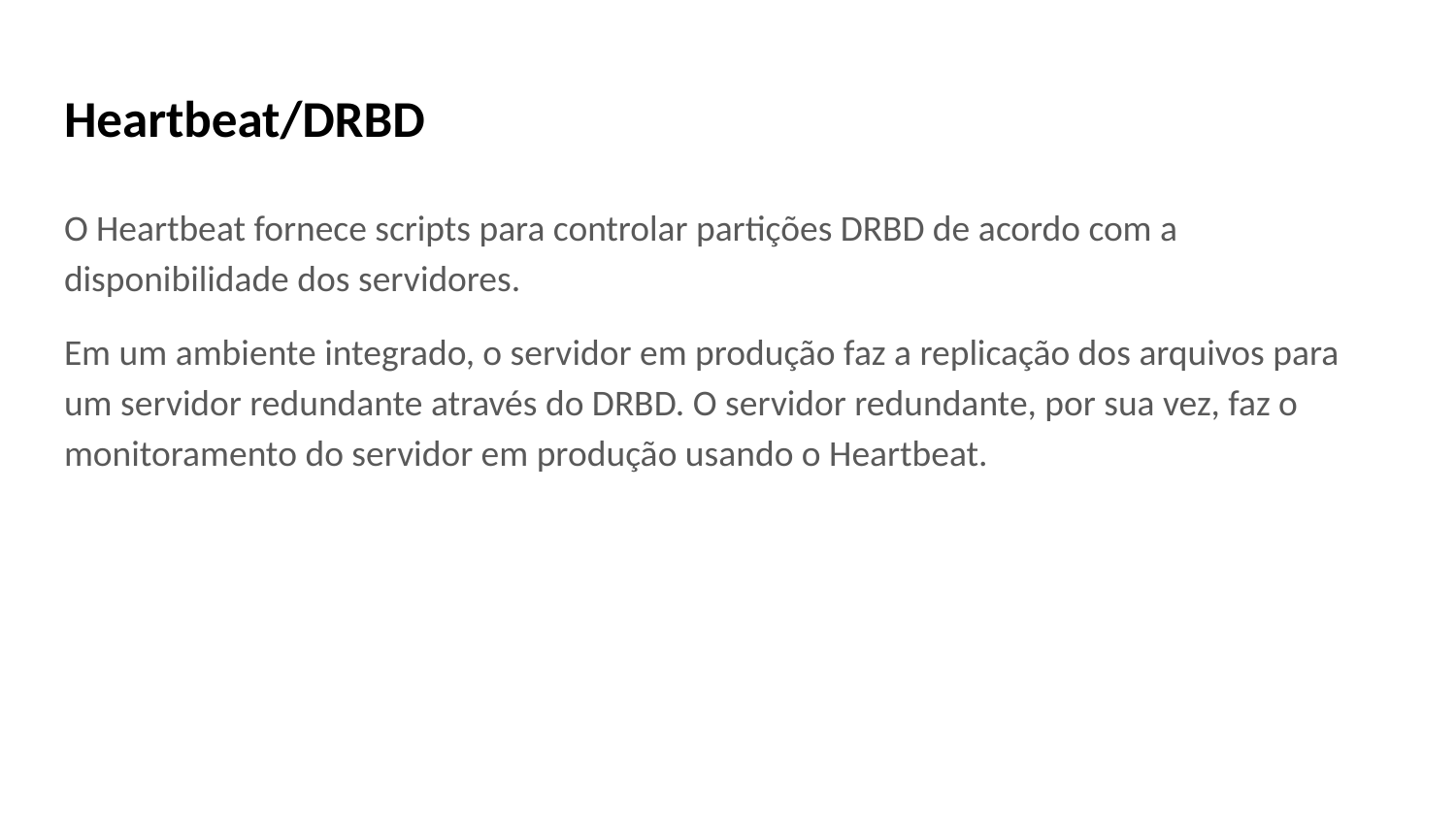

# Heartbeat/DRBD
O Heartbeat fornece scripts para controlar partições DRBD de acordo com a disponibilidade dos servidores.
Em um ambiente integrado, o servidor em produção faz a replicação dos arquivos para um servidor redundante através do DRBD. O servidor redundante, por sua vez, faz o monitoramento do servidor em produção usando o Heartbeat.